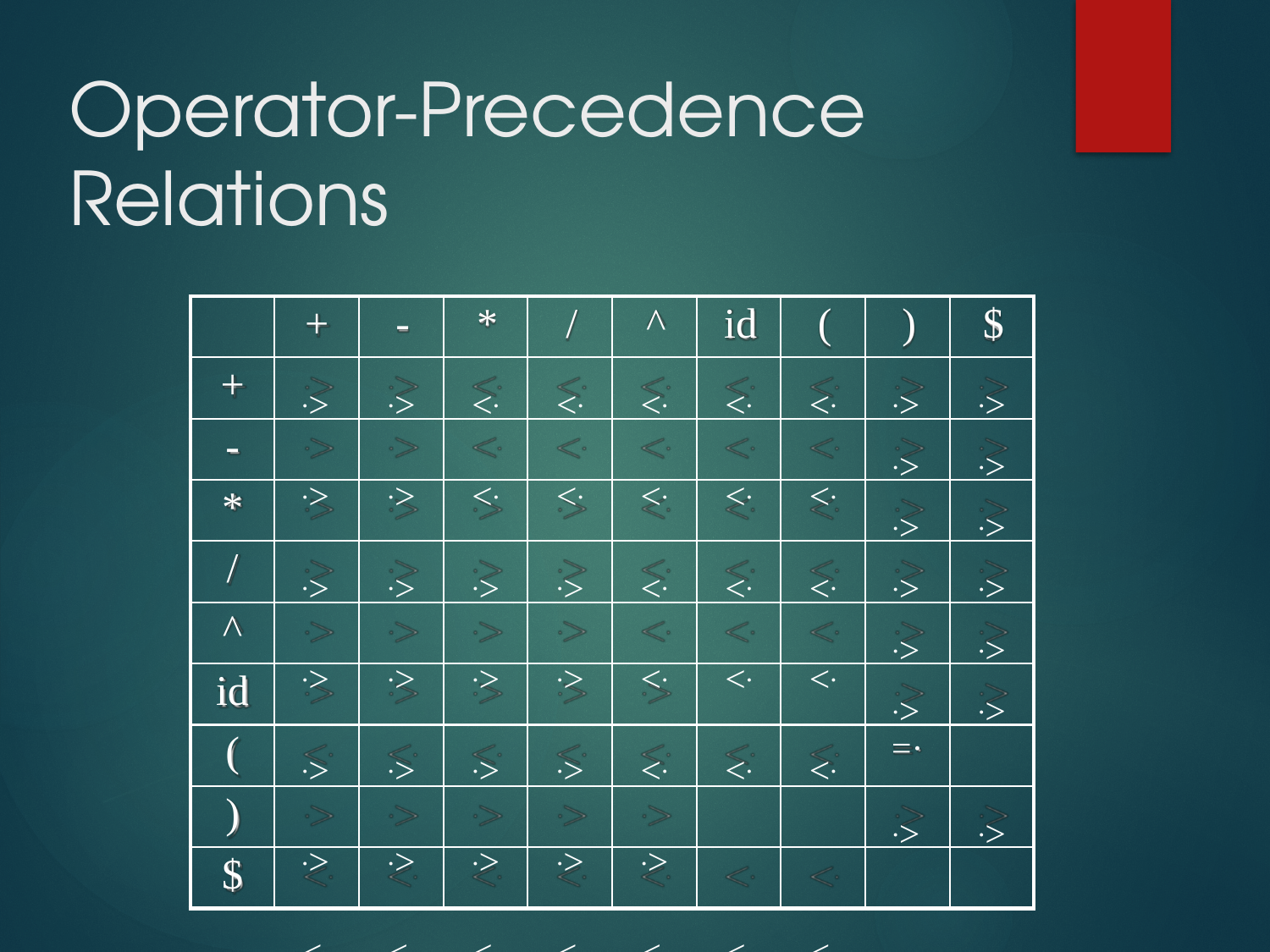

# Operator-Precedence
Relations

+	-	*	/	^	id	(	)	$

.>	.>	<.	<.	<.	<.	<.
.>	.>	<.	<.	<.	<.	<.
.>	.>	.>	.>	<.	<.	<.
.>	.>	.>	.>	<.	<.	<.
.>	.>	.>	.>	<.	<.	<.
.>	.>	.>	.>	.>
<.	<.	<.	<.	<.	<.	<.
.>	.>	.>	.>	.>
<.	<.	<.	<.	<.	<.	<.
.>	.>

+

.>	.>

-

.>	.>

*

.>	.>

/

.>	.>

^

.>	.>

id

(

=·
.>	.>

)

$